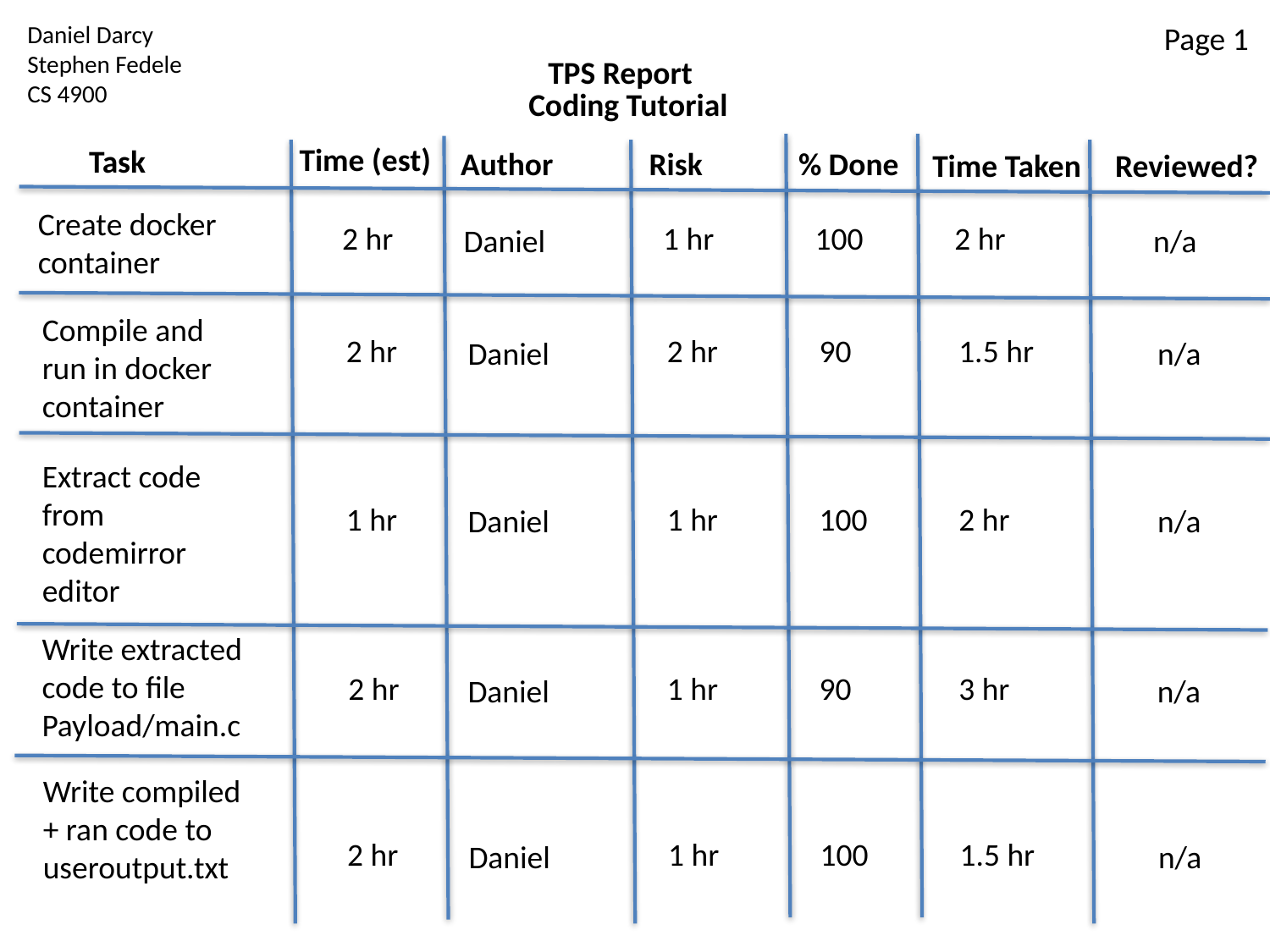

Daniel Darcy
Stephen Fedele
CS 4900
Page 1
TPS Report
Coding Tutorial
Time (est)

Task

Risk
Author
% Done
Reviewed?
Time Taken

Create docker container
100
2 hr
1 hr
2 hr
Daniel
n/a

Compile and run in docker container
90
2 hr
2 hr
1.5 hr
Daniel
n/a

Extract code from codemirror editor
100
1 hr
1 hr
2 hr
Daniel
n/a
Write extracted code to file
Payload/main.c

90
2 hr
1 hr
3 hr
Daniel
n/a

Write compiled + ran code to useroutput.txt
100
2 hr
1 hr
1.5 hr
Daniel
n/a